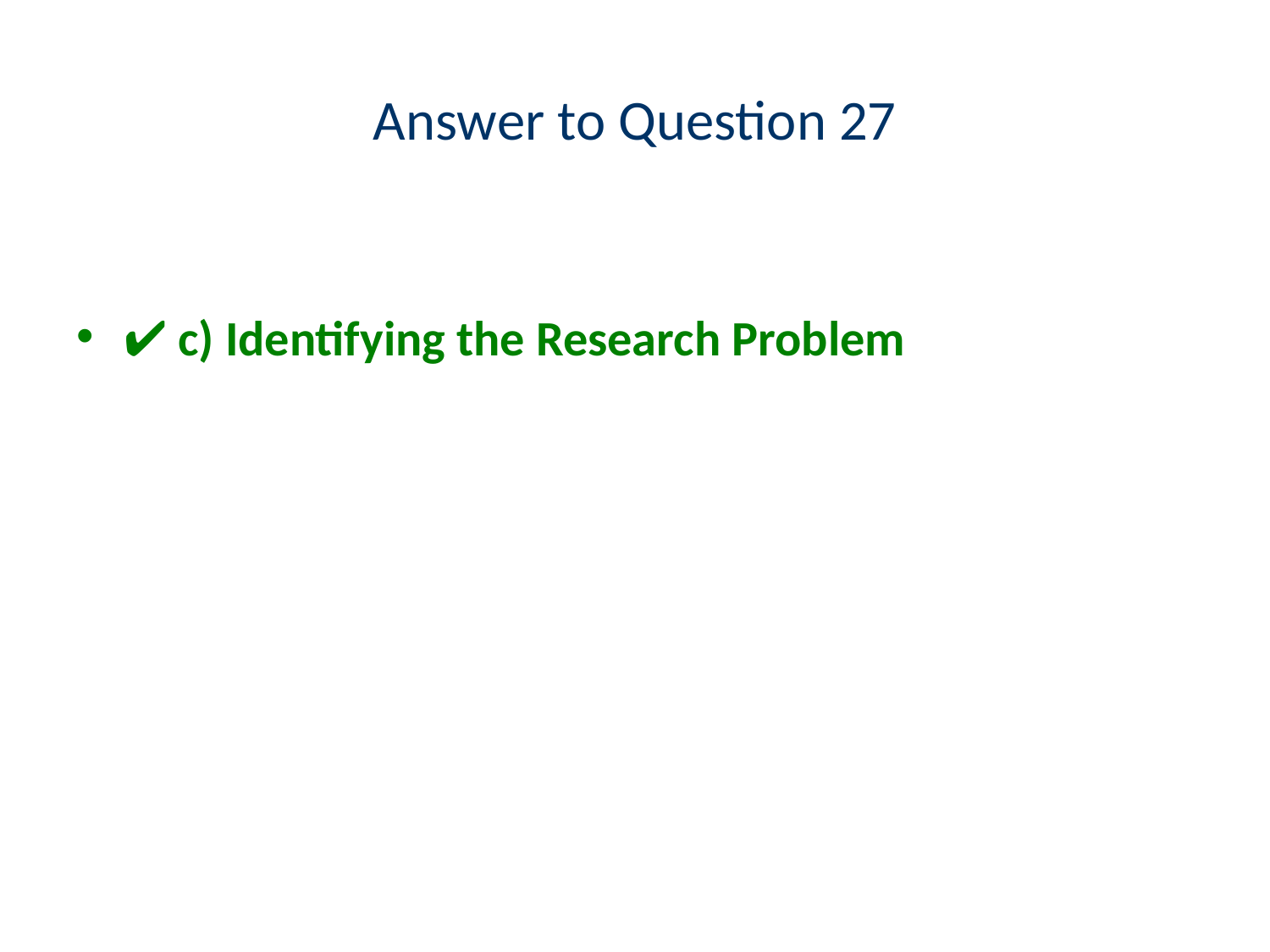

# Answer to Question 27

✔️ c) Identifying the Research Problem